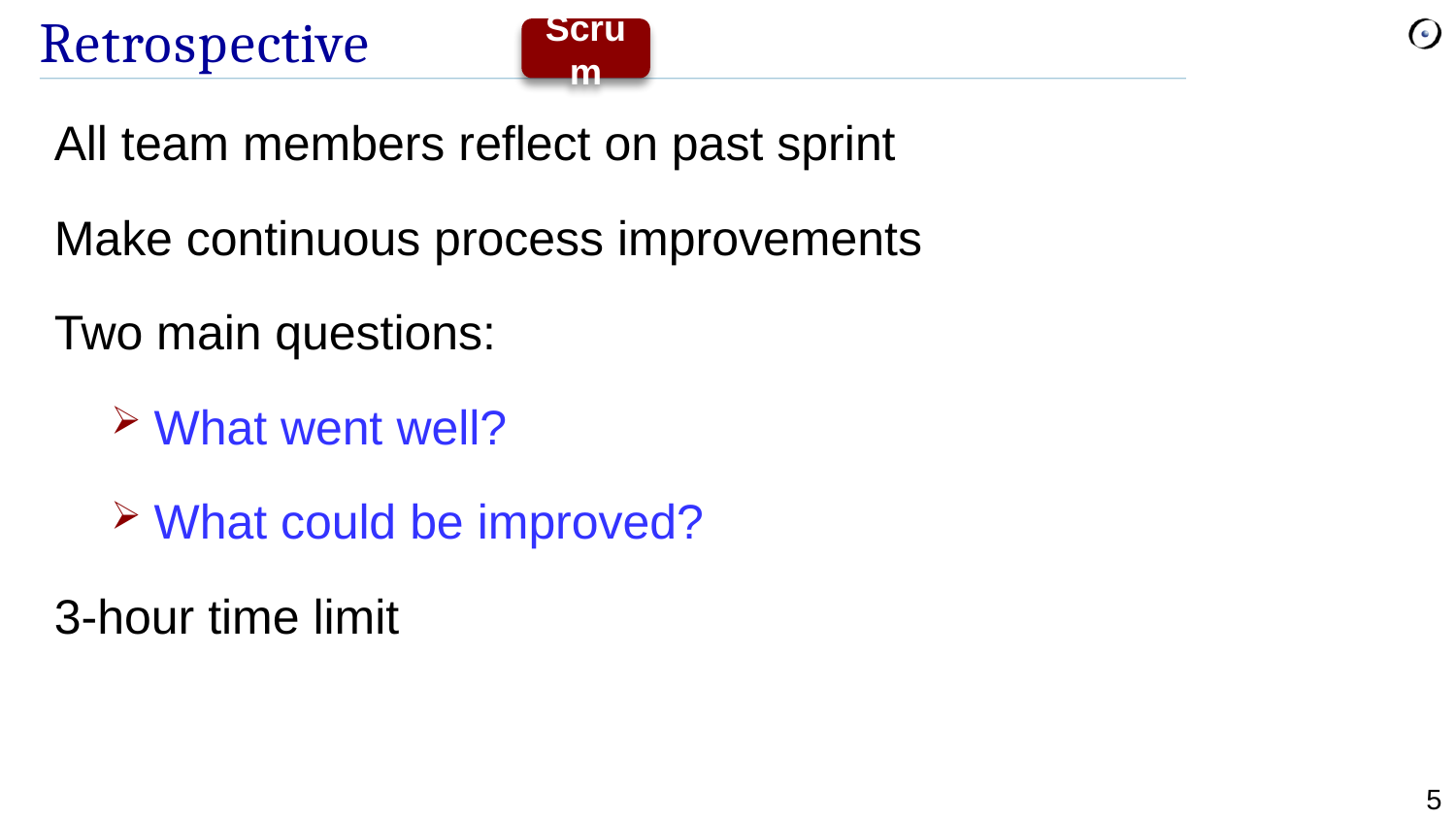

# Retrospective
Scrum
All team members reflect on past sprint
Make continuous process improvements
Two main questions:
What went well?
What could be improved?
3-hour time limit